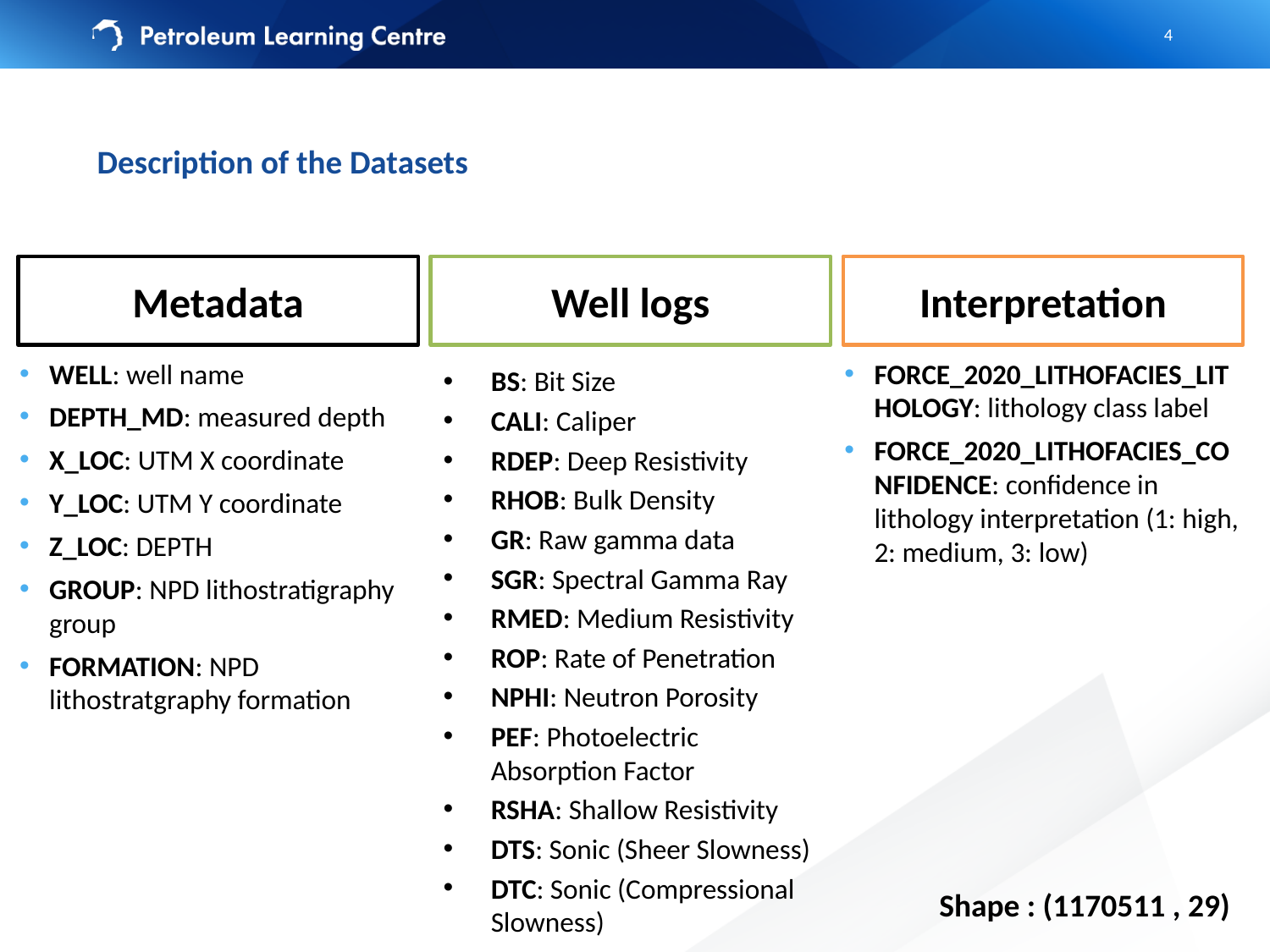

4
# Description of the Datasets
Metadata
Well logs
Interpretation
WELL: well name
DEPTH_MD: measured depth
X_LOC: UTM X coordinate
Y_LOC: UTM Y coordinate
Z_LOC: DEPTH
GROUP: NPD lithostratigraphy group
FORMATION: NPD lithostratgraphy formation

FORCE_2020_LITHOFACIES_LITHOLOGY: lithology class label
FORCE_2020_LITHOFACIES_CONFIDENCE: confidence in lithology interpretation (1: high, 2: medium, 3: low)
BS: Bit Size
CALI: Caliper
RDEP: Deep Resistivity
RHOB: Bulk Density
GR: Raw gamma data
SGR: Spectral Gamma Ray
RMED: Medium Resistivity
ROP: Rate of Penetration
NPHI: Neutron Porosity
PEF: Photoelectric Absorption Factor
RSHA: Shallow Resistivity
DTS: Sonic (Sheer Slowness)
DTC: Sonic (Compressional Slowness)
Shape : (1170511 , 29)